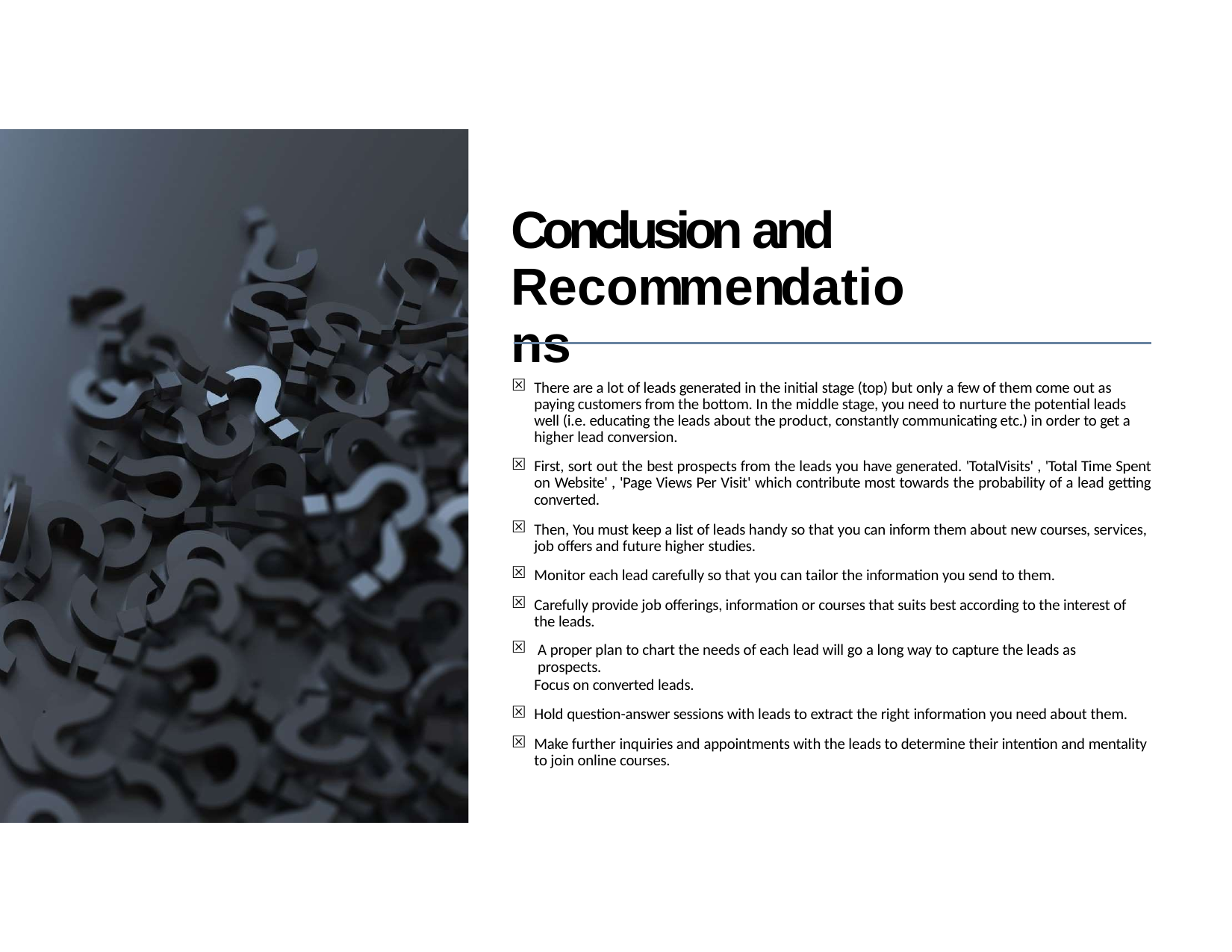

# Conclusion and  Recommendations

There are a lot of leads generated in the initial stage (top) but only a few of them come out as  paying customers from the bottom. In the middle stage, you need to nurture the potential leads  well (i.e. educating the leads about the product, constantly communicating etc.) in order to get a  higher lead conversion.
First, sort out the best prospects from the leads you have generated. 'TotalVisits' , 'Total Time Spent  on Website' , 'Page Views Per Visit' which contribute most towards the probability of a lead getting  converted.
Then, You must keep a list of leads handy so that you can inform them about new courses, services,  job offers and future higher studies.
Monitor each lead carefully so that you can tailor the information you send to them.
Carefully provide job offerings, information or courses that suits best according to the interest of  the leads.
A proper plan to chart the needs of each lead will go a long way to capture the leads as prospects.
Focus on converted leads.
Hold question-answer sessions with leads to extract the right information you need about them.
Make further inquiries and appointments with the leads to determine their intention and mentality  to join online courses.